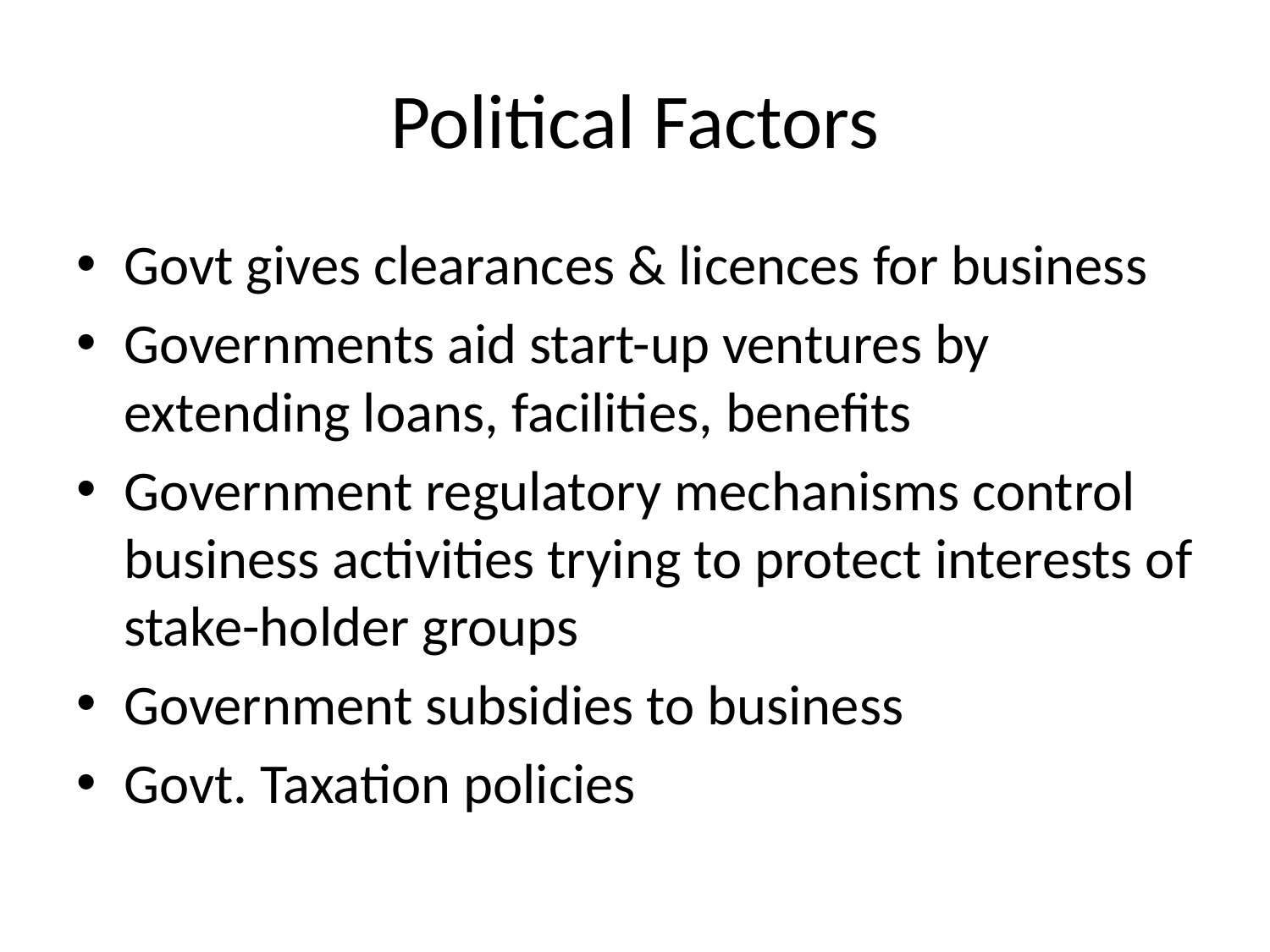

# Political Factors
Govt gives clearances & licences for business
Governments aid start-up ventures by extending loans, facilities, benefits
Government regulatory mechanisms control business activities trying to protect interests of stake-holder groups
Government subsidies to business
Govt. Taxation policies